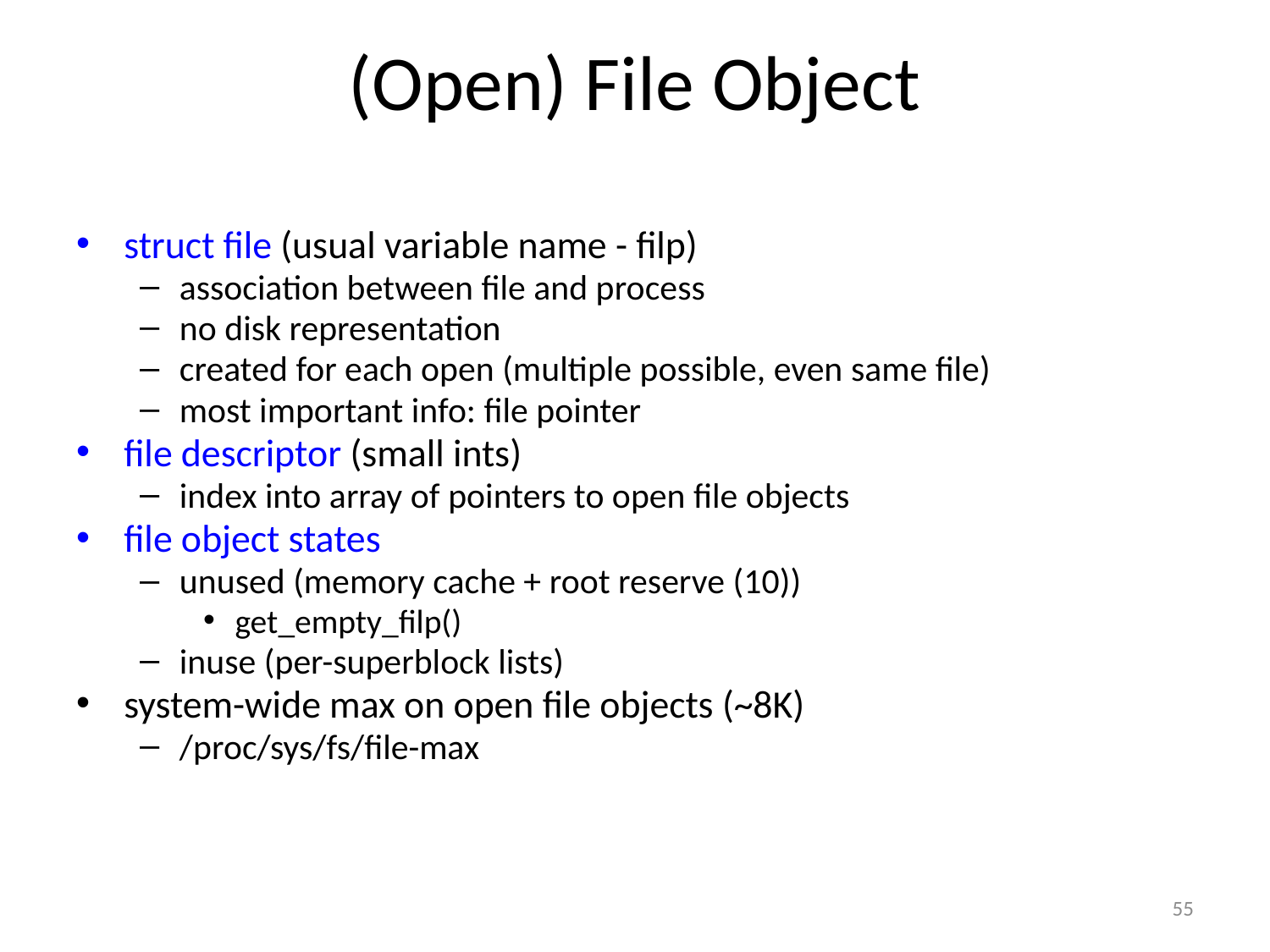

# (Open) File Object
struct file (usual variable name - filp)
association between file and process
no disk representation
created for each open (multiple possible, even same file)
most important info: file pointer
file descriptor (small ints)
index into array of pointers to open file objects
file object states
unused (memory cache + root reserve (10))
get_empty_filp()
inuse (per-superblock lists)
system-wide max on open file objects (~8K)
/proc/sys/fs/file-max
55